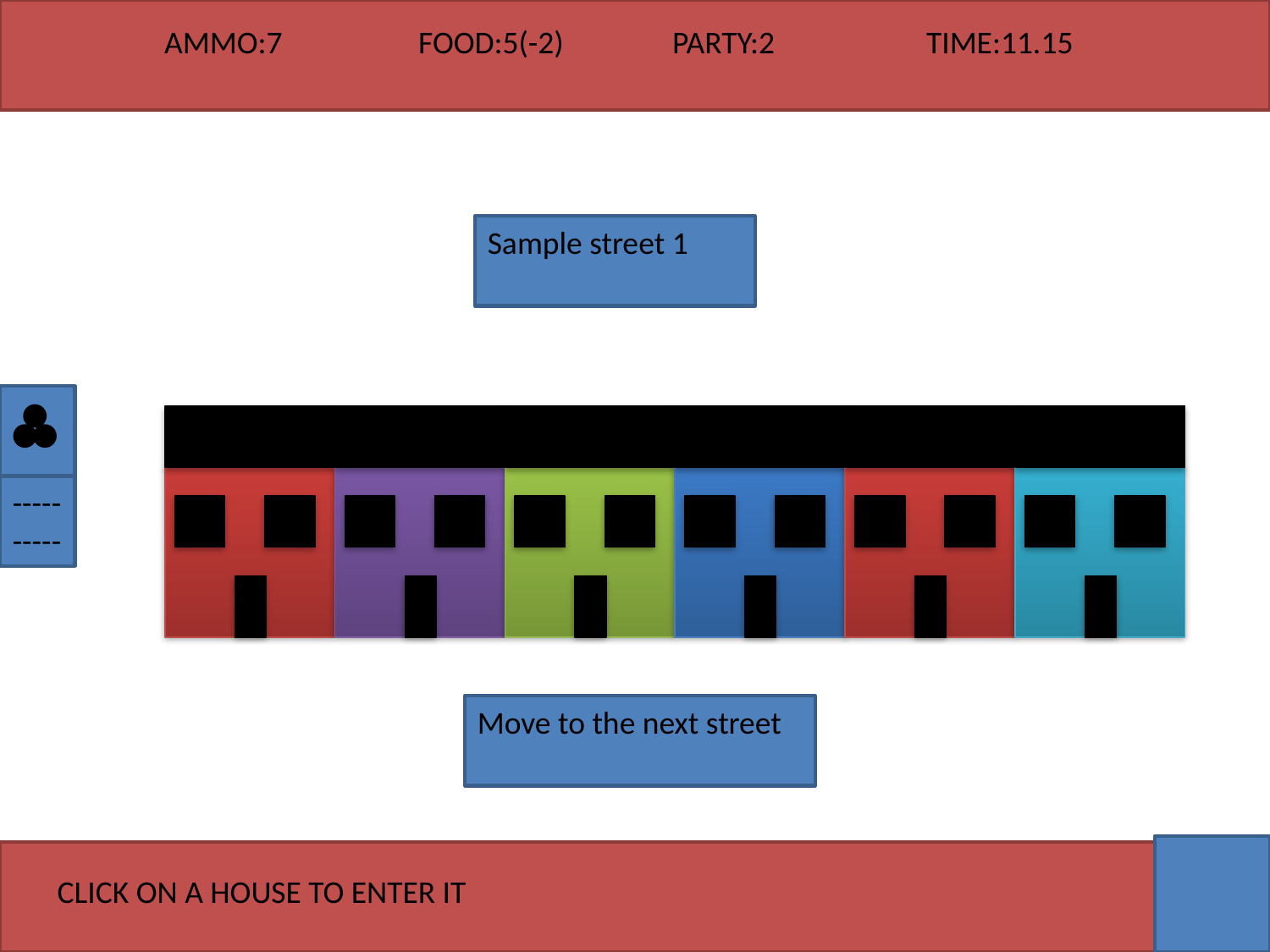

AMMO:7		FOOD:5(-2)	PARTY:2		TIME:11.15

Sample street 1

-----
-----

Move to the next street

CLICK ON A HOUSE TO ENTER IT